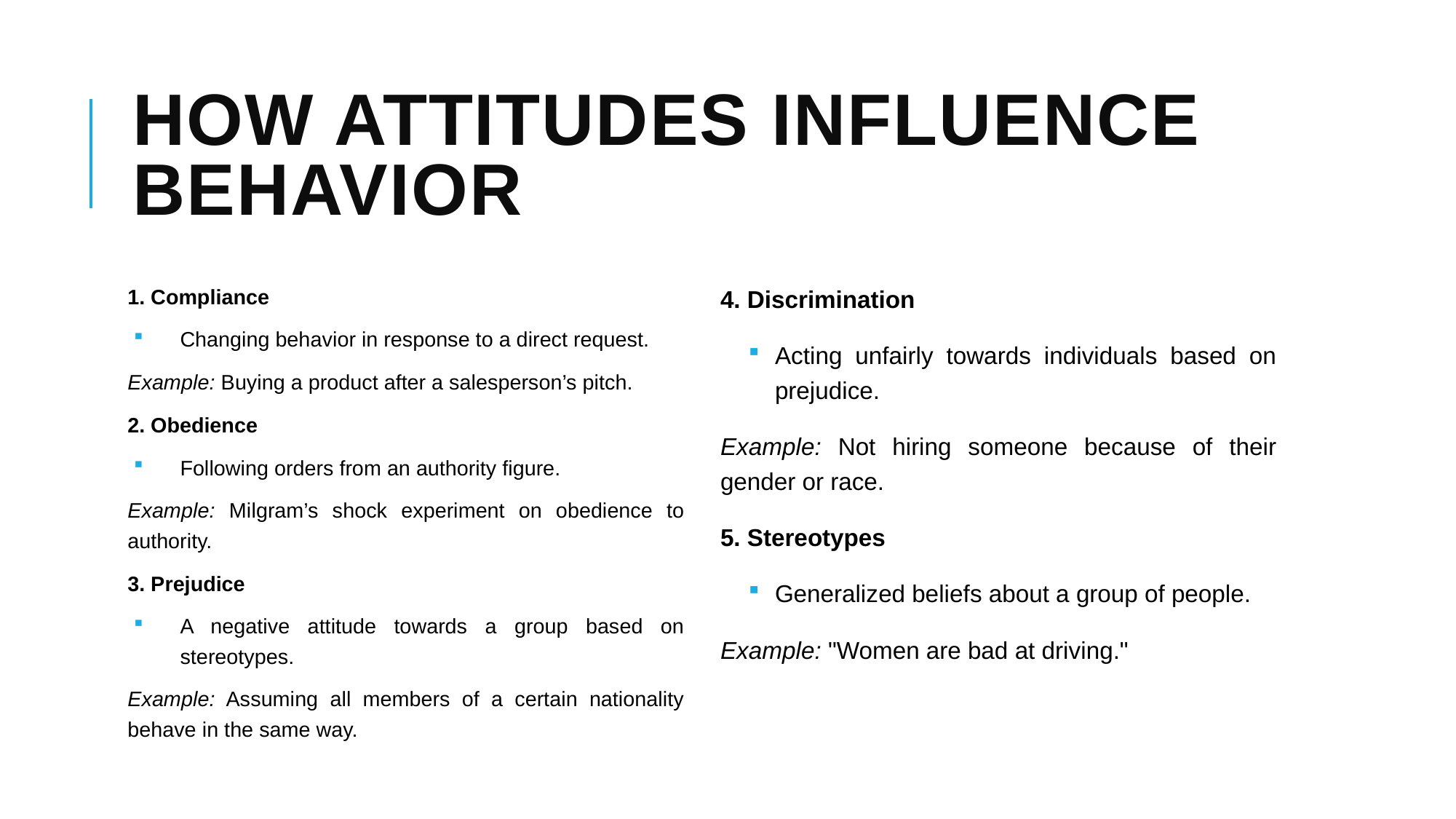

# How Attitudes Influence Behavior
1. Compliance
Changing behavior in response to a direct request.
Example: Buying a product after a salesperson’s pitch.
2. Obedience
Following orders from an authority figure.
Example: Milgram’s shock experiment on obedience to authority.
3. Prejudice
A negative attitude towards a group based on stereotypes.
Example: Assuming all members of a certain nationality behave in the same way.

4. Discrimination
Acting unfairly towards individuals based on prejudice.
Example: Not hiring someone because of their gender or race.
5. Stereotypes
Generalized beliefs about a group of people.
Example: "Women are bad at driving."